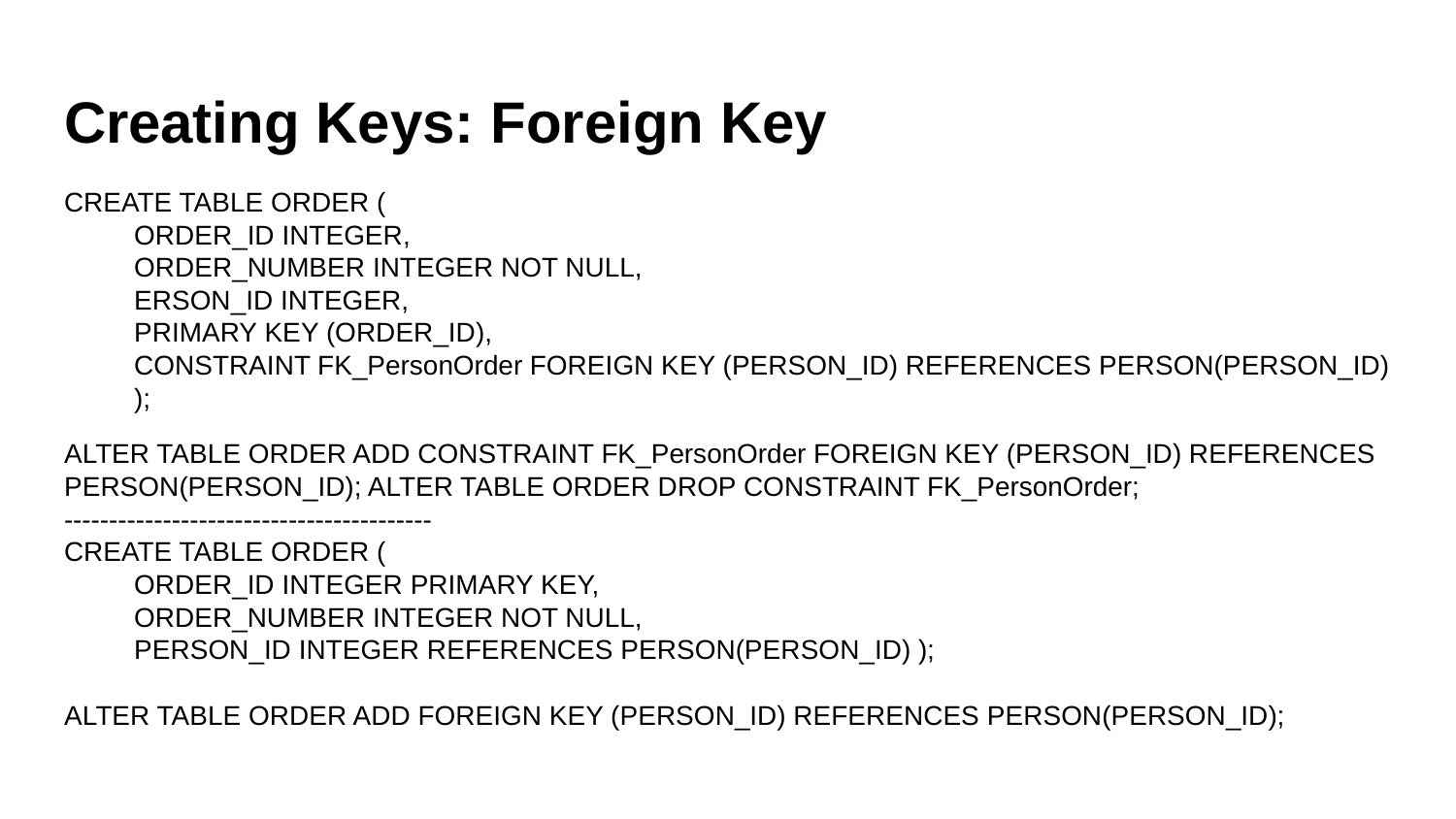

# Creating Keys: Foreign Key
CREATE TABLE ORDER (
ORDER_ID INTEGER,
ORDER_NUMBER INTEGER NOT NULL,
ERSON_ID INTEGER,
PRIMARY KEY (ORDER_ID),
CONSTRAINT FK_PersonOrder FOREIGN KEY (PERSON_ID) REFERENCES PERSON(PERSON_ID) );

ALTER TABLE ORDER ADD CONSTRAINT FK_PersonOrder FOREIGN KEY (PERSON_ID) REFERENCES PERSON(PERSON_ID); ALTER TABLE ORDER DROP CONSTRAINT FK_PersonOrder;
-----------------------------------------
CREATE TABLE ORDER (
ORDER_ID INTEGER PRIMARY KEY,
ORDER_NUMBER INTEGER NOT NULL,
PERSON_ID INTEGER REFERENCES PERSON(PERSON_ID) );

ALTER TABLE ORDER ADD FOREIGN KEY (PERSON_ID) REFERENCES PERSON(PERSON_ID);